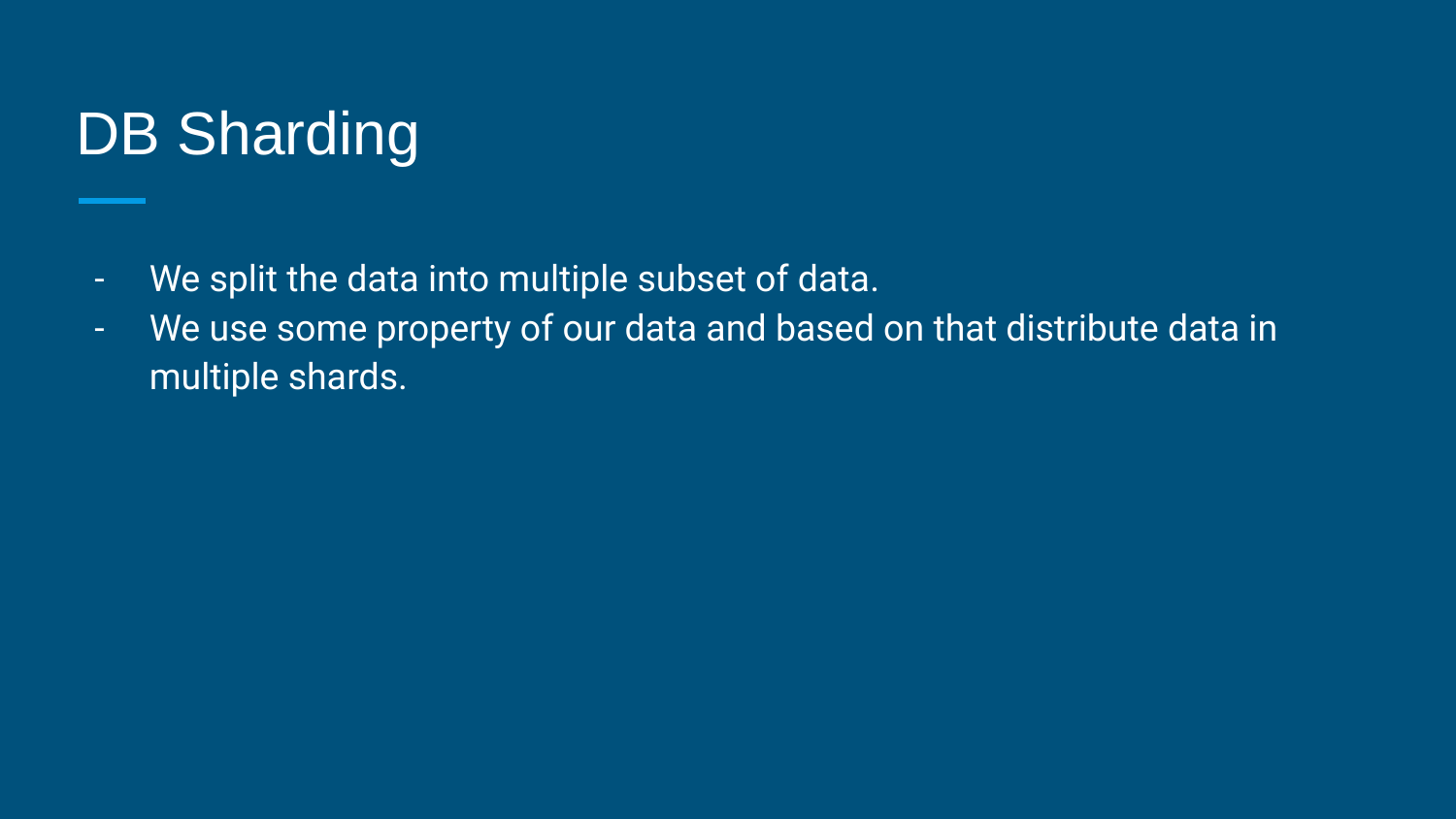

# DB Sharding
We split the data into multiple subset of data.
We use some property of our data and based on that distribute data in multiple shards.